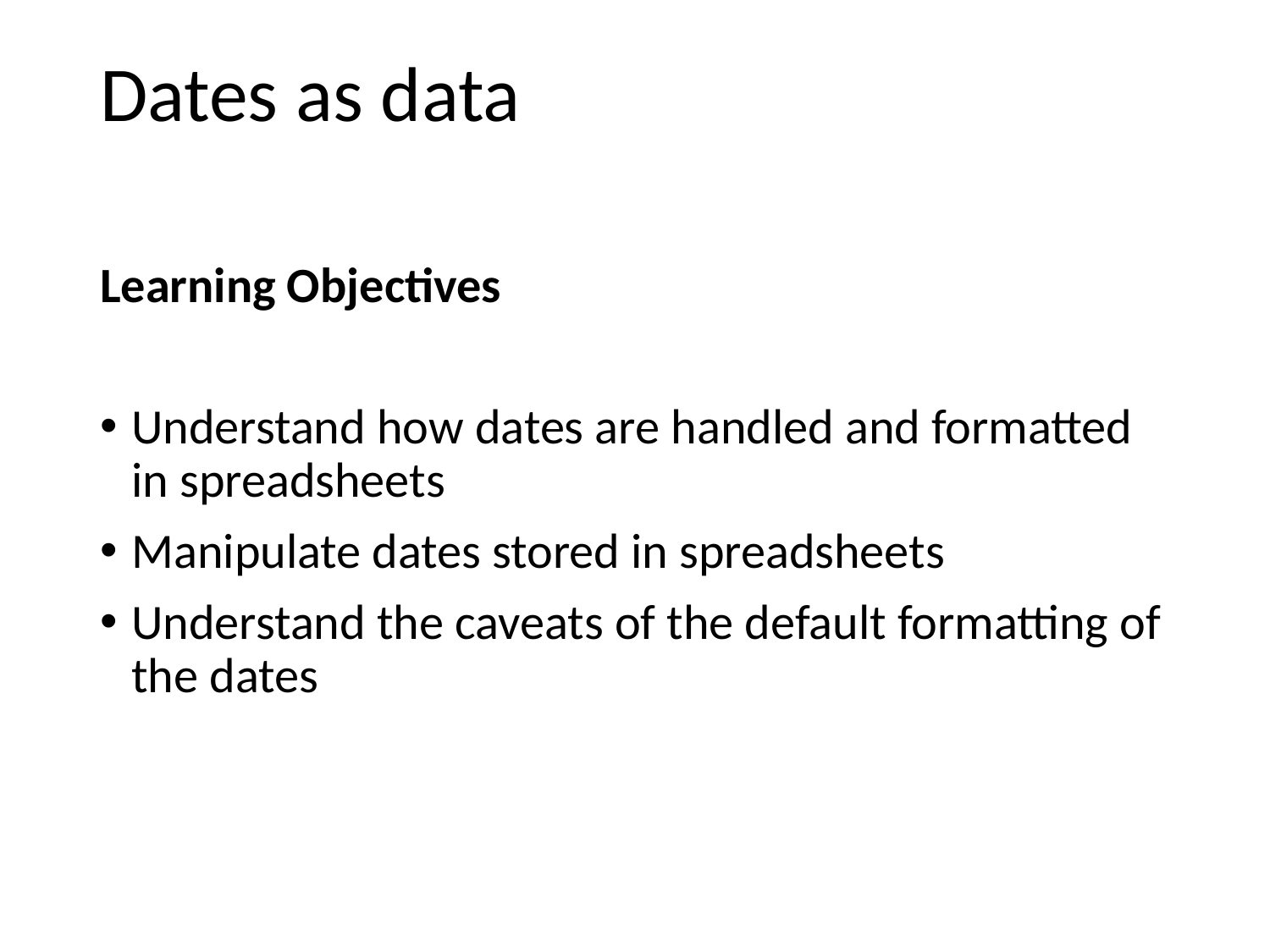

# Dates as data
Learning Objectives

Understand how dates are handled and formatted in spreadsheets
Manipulate dates stored in spreadsheets
Understand the caveats of the default formatting of the dates